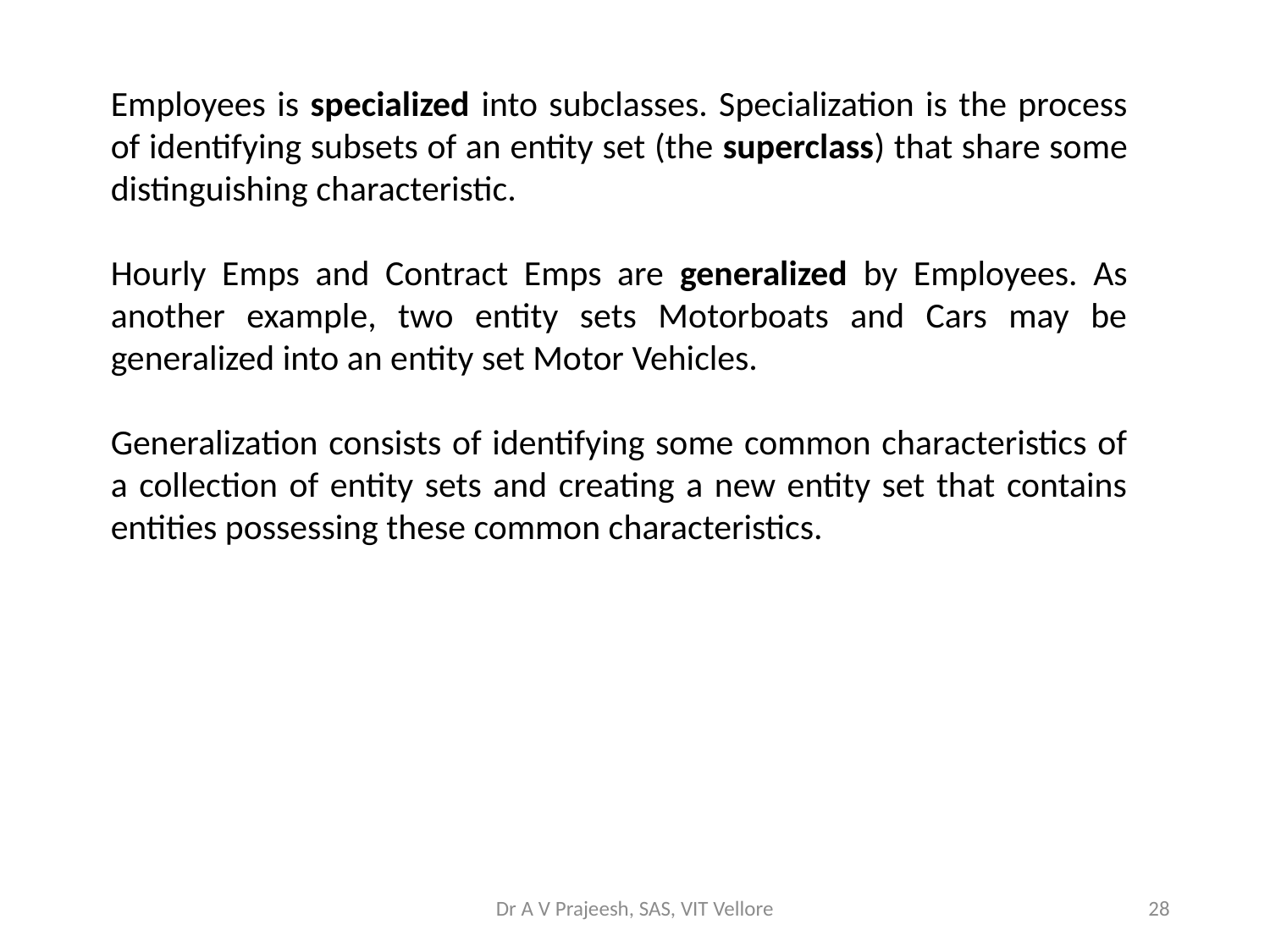

Employees is specialized into subclasses. Specialization is the process of identifying subsets of an entity set (the superclass) that share some distinguishing characteristic.

Hourly Emps and Contract Emps are generalized by Employees. As another example, two entity sets Motorboats and Cars may be generalized into an entity set Motor Vehicles.

Generalization consists of identifying some common characteristics of a collection of entity sets and creating a new entity set that contains entities possessing these common characteristics.
Dr A V Prajeesh, SAS, VIT Vellore
28